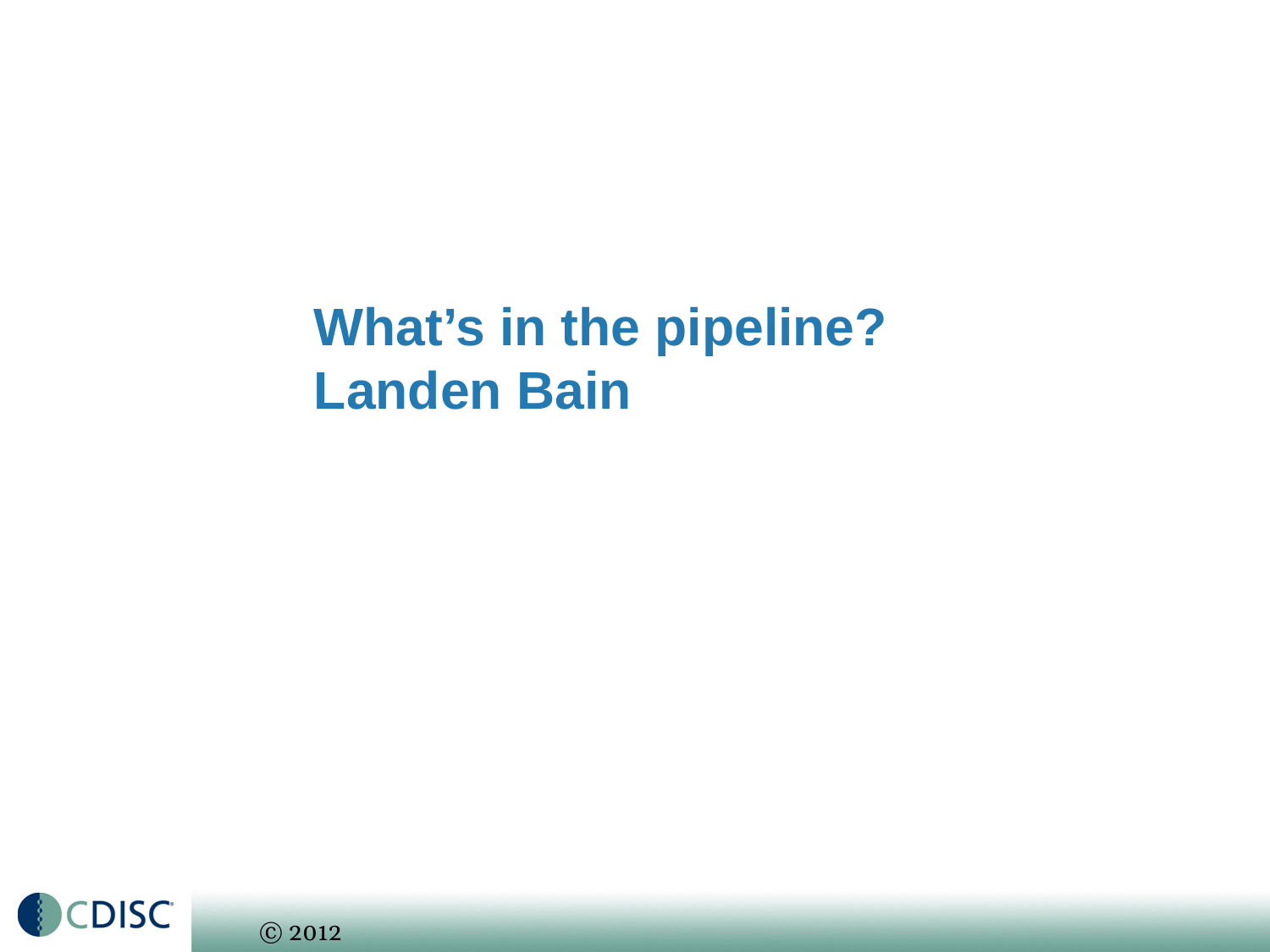

# What’s in the pipeline? Landen Bain